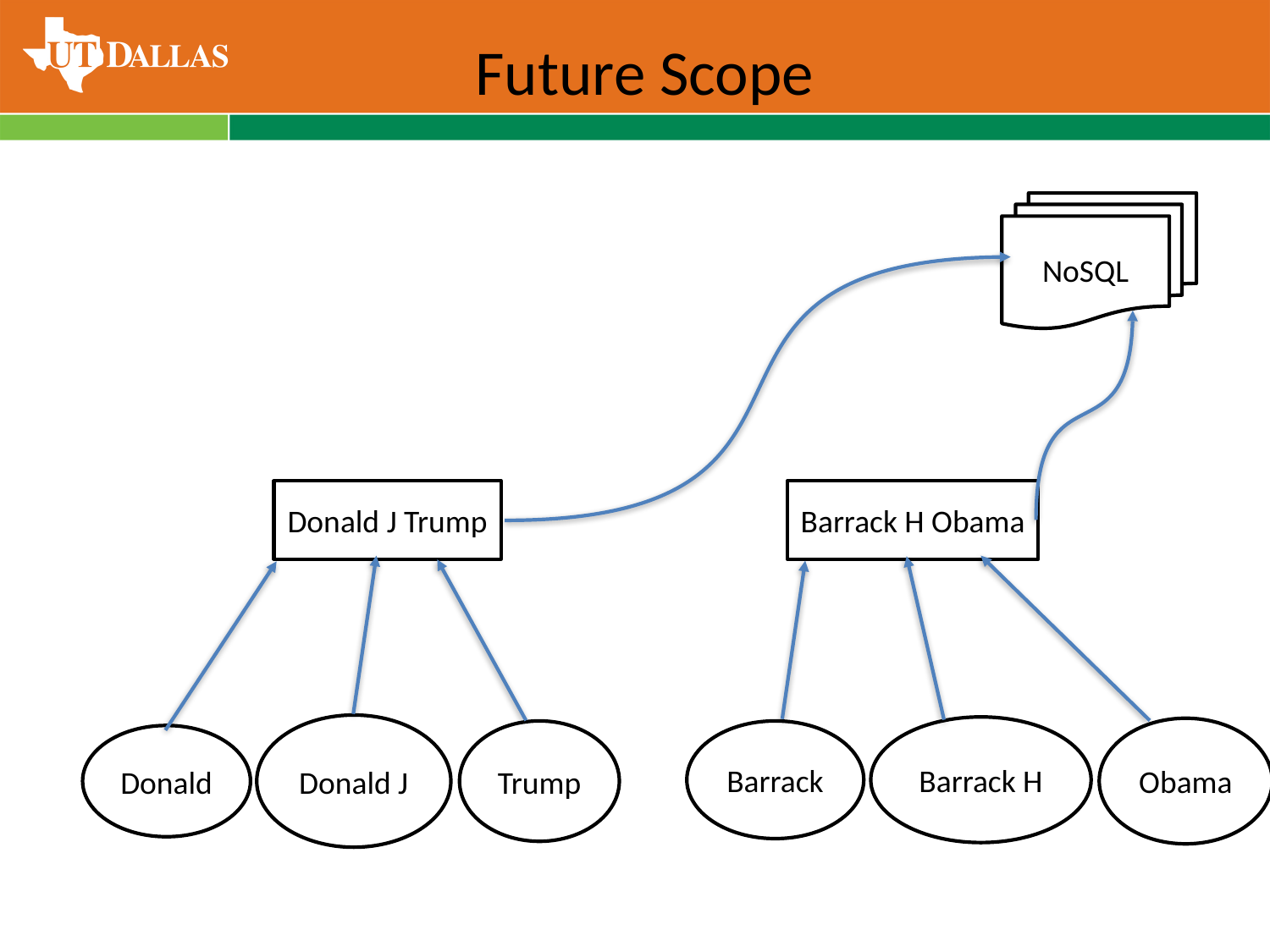

# Future Scope

NoSQL
Donald J Trump
Barrack H Obama
Donald J
Barrack H
Obama
Barrack
Trump
Donald